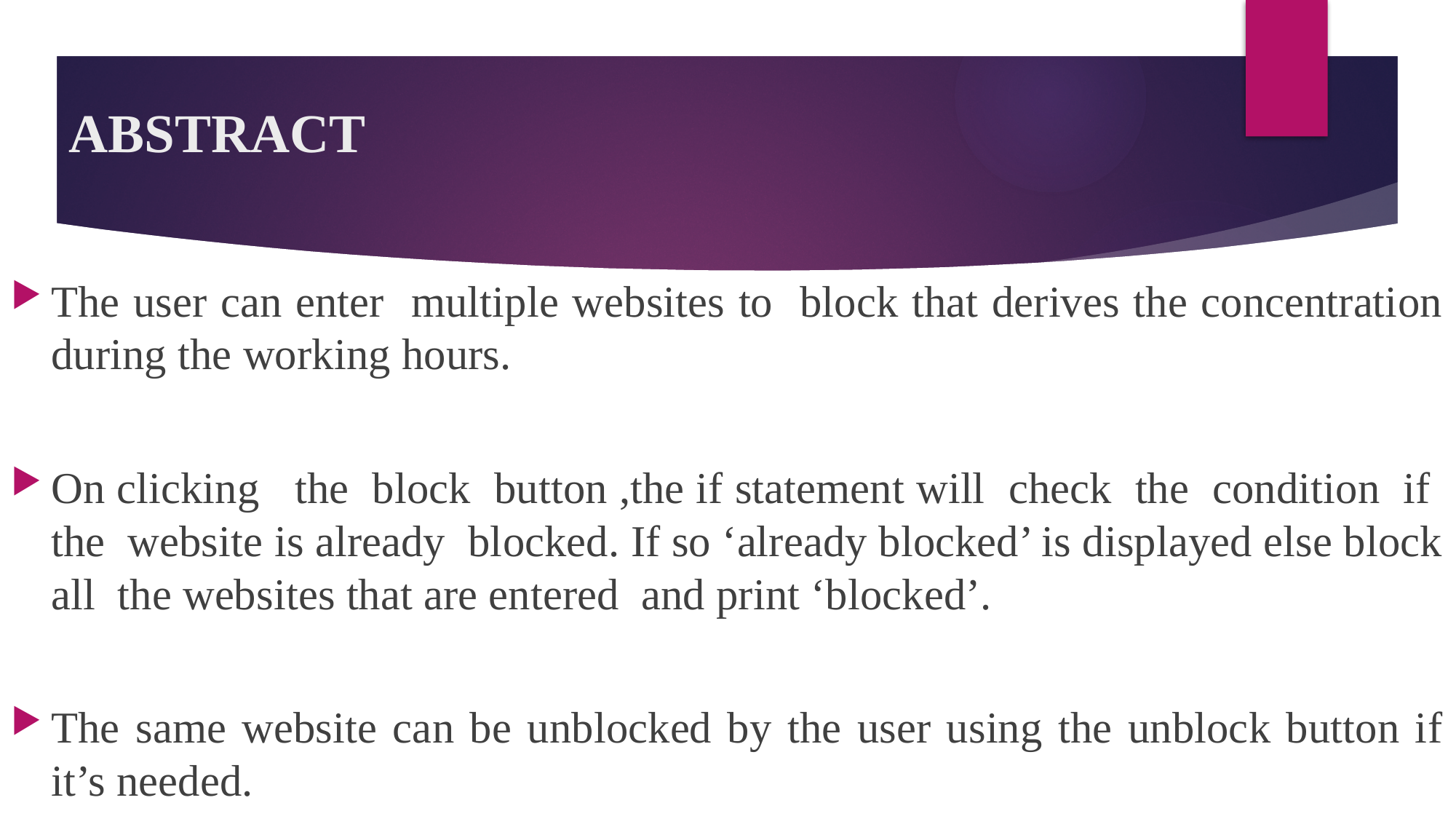

# ABSTRACT
The user can enter  multiple websites to  block that derives the concentration during the working hours.

On clicking   the  block  button ,the if statement will  check  the  condition  if  the  website is already  blocked. If so ‘already blocked’ is displayed else block all  the websites that are entered  and print ‘blocked’.

The same website can be unblocked by the user using the unblock button if it’s needed.